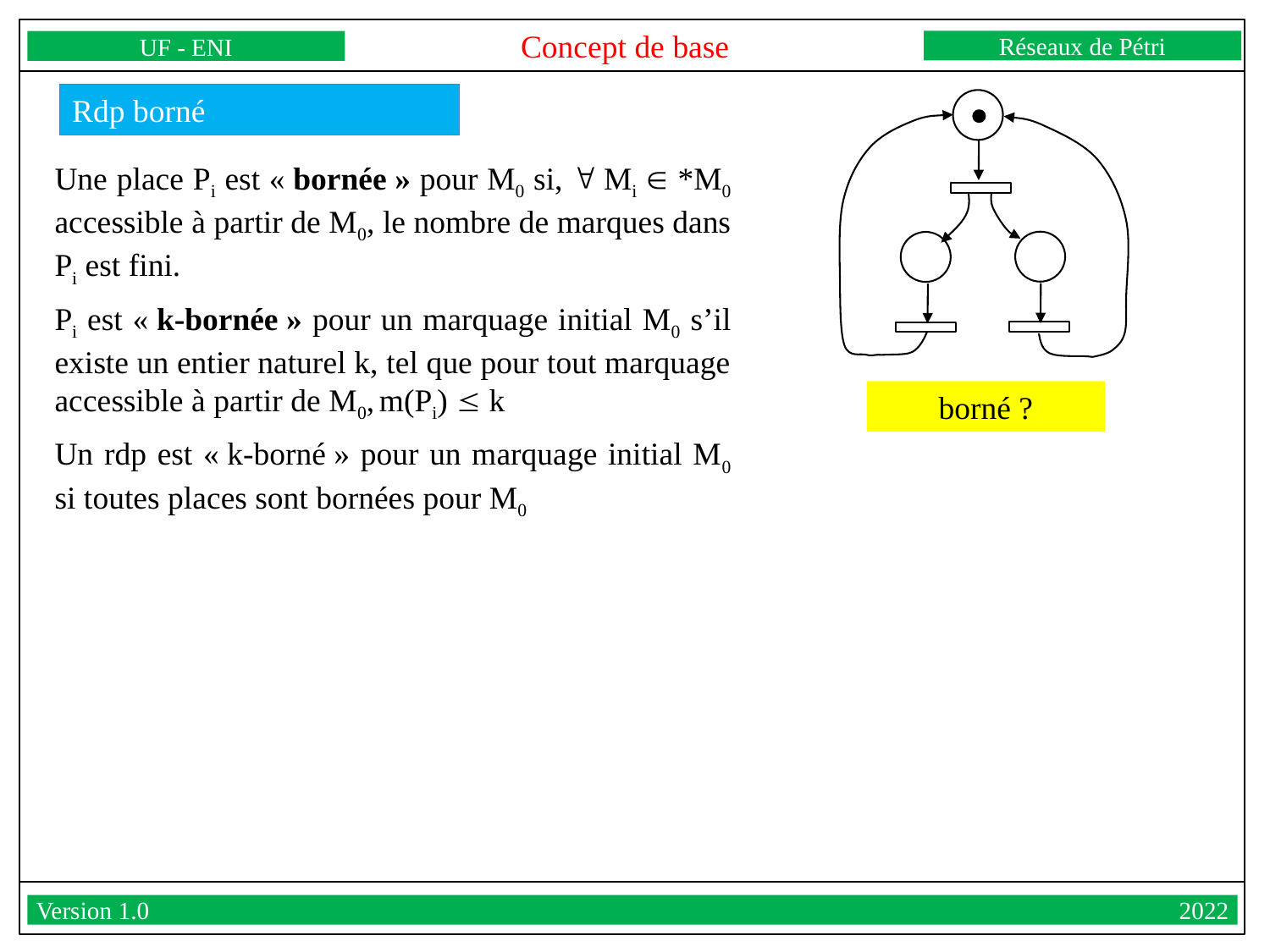

Concept de base
Réseaux de Pétri
UF - ENI
Version 1.0									2022
Rdp borné

Une place Pi est « bornée » pour M0 si, ∀ Mi ∈ *M0 accessible à partir de M0, le nombre de marques dans Pi est fini.
Pi est « k-bornée » pour un marquage initial M0 s’il existe un entier naturel k, tel que pour tout marquage accessible à partir de M0, m(Pi) ≤ k
Un rdp est « k-borné » pour un marquage initial M0 si toutes places sont bornées pour M0

borné ?